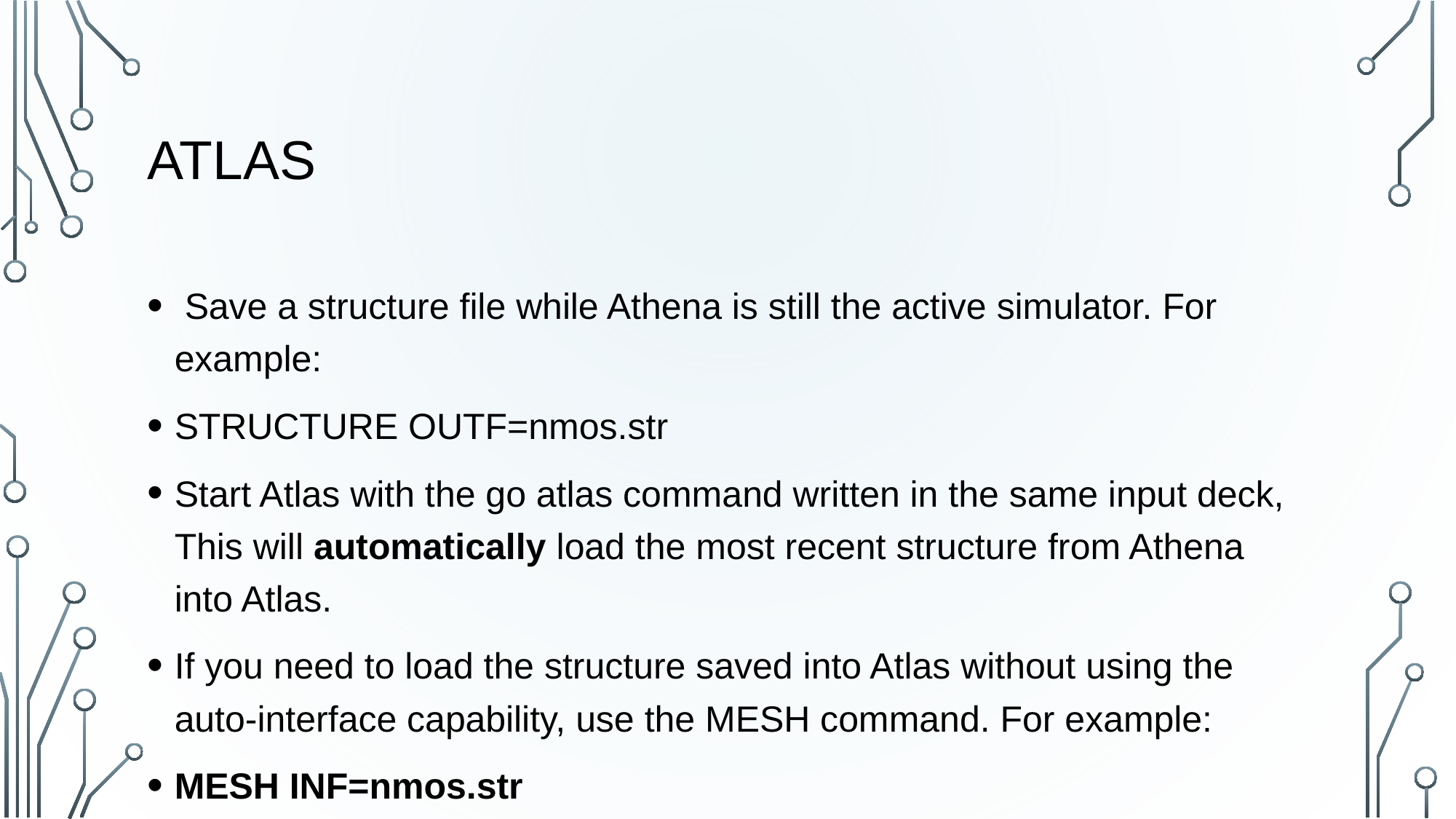

# Atlas
 Save a structure file while Athena is still the active simulator. For example:
STRUCTURE OUTF=nmos.str
Start Atlas with the go atlas command written in the same input deck, This will automatically load the most recent structure from Athena into Atlas.
If you need to load the structure saved into Atlas without using the auto-interface capability, use the MESH command. For example:
MESH INF=nmos.str